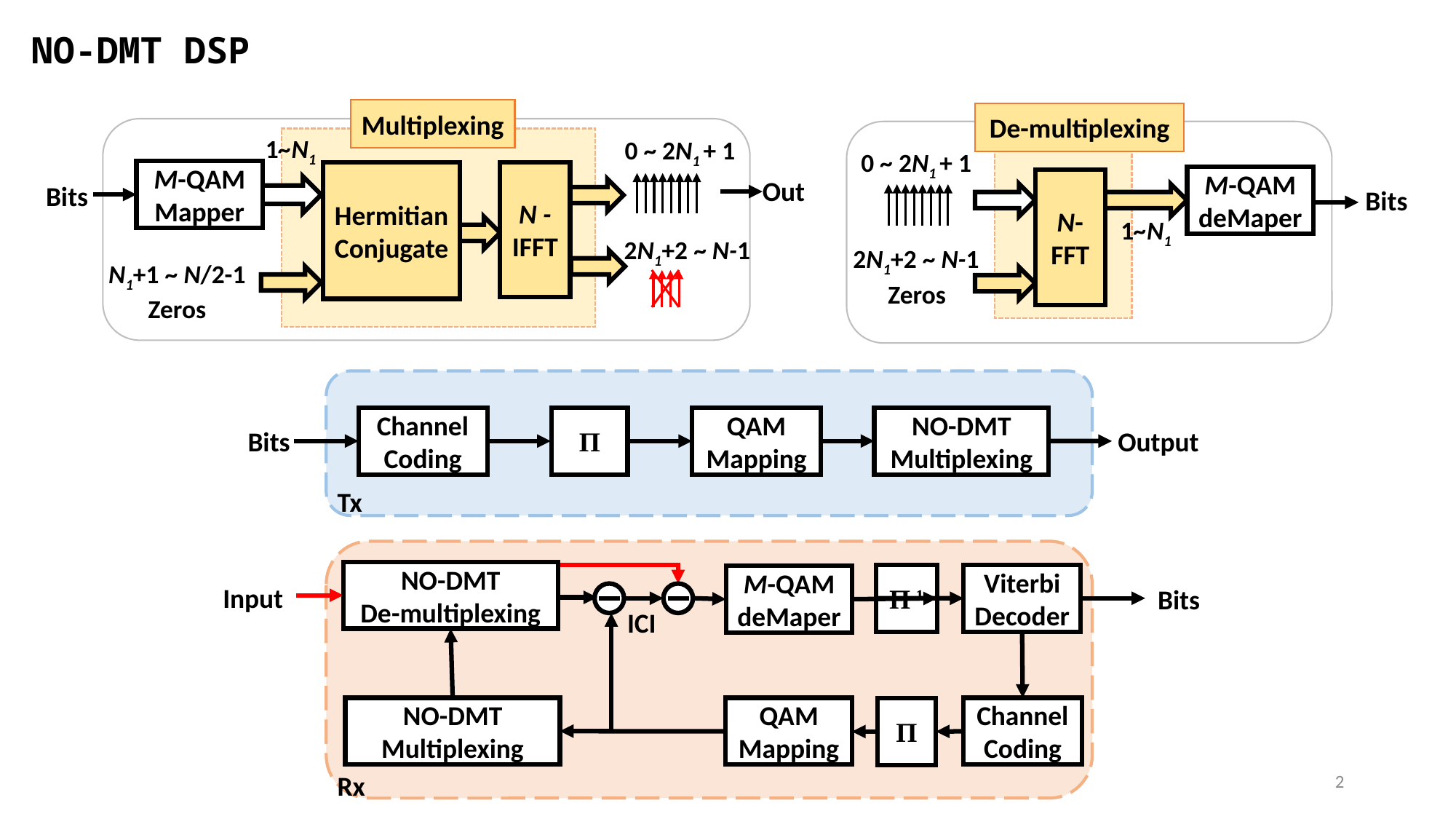

NO-DMT DSP
Multiplexing

1~N1

0 ~ 2N1 + 1

M-QAM
Mapper

N - IFFT

Hermitian
Conjugate

Out
Bits

2N1+2 ~ N-1

N1+1 ~ N/2-1 Zeros

De-multiplexing

0 ~ 2N1 + 1

M-QAM
deMaper

N-FFT
Bits

1~N1
2N1+2 ~ N-1
      Zeros

Channel Coding

Π

QAM Mapping

NO-DMT
Multiplexing

Bits
Output
Tx

NO-DMT
De-multiplexing

Π-1

Viterbi Decoder

M-QAM
deMaper

Input
Bits

ICI

NO-DMT
Multiplexing

QAM Mapping

Channel Coding

Π

Rx
2